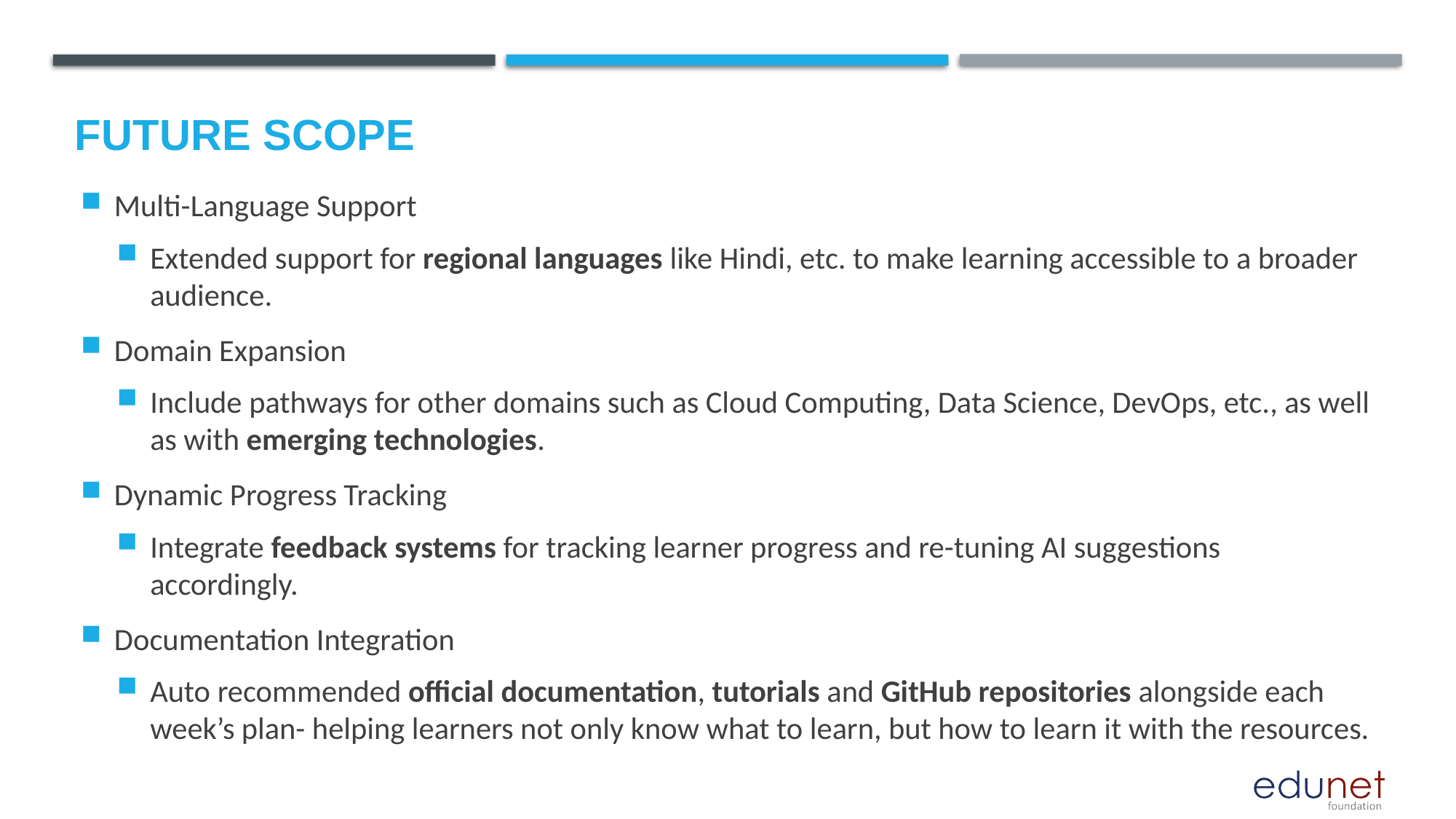

Future scope
Multi-Language Support
Extended support for regional languages like Hindi, etc. to make learning accessible to a broader audience.
Domain Expansion
Include pathways for other domains such as Cloud Computing, Data Science, DevOps, etc., as well as with emerging technologies.
Dynamic Progress Tracking
Integrate feedback systems for tracking learner progress and re-tuning AI suggestions accordingly.
Documentation Integration
Auto recommended official documentation, tutorials and GitHub repositories alongside each week’s plan- helping learners not only know what to learn, but how to learn it with the resources.